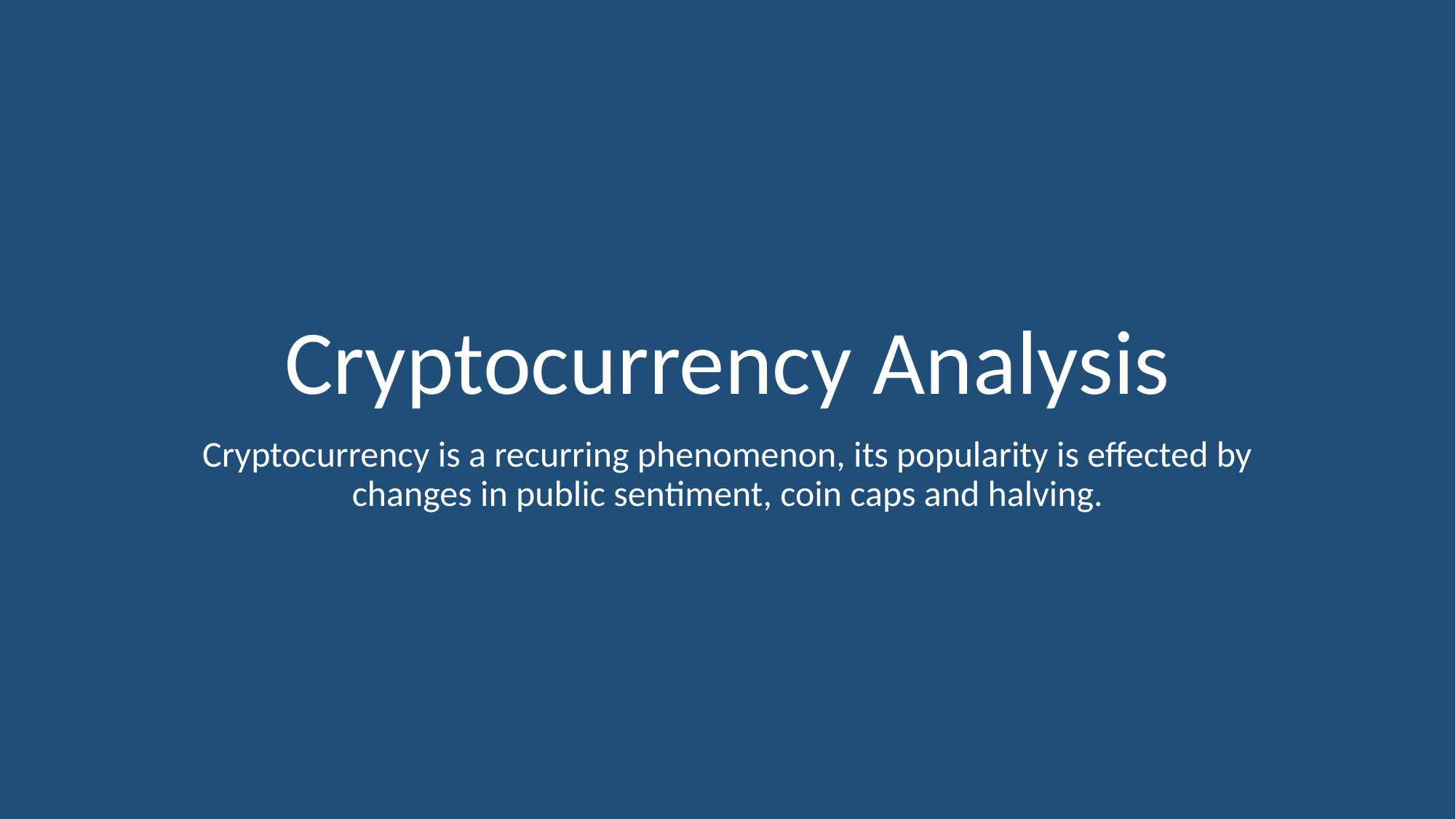

# Cryptocurrency Analysis
Cryptocurrency is a recurring phenomenon, its popularity is effected by changes in public sentiment, coin caps and halving.